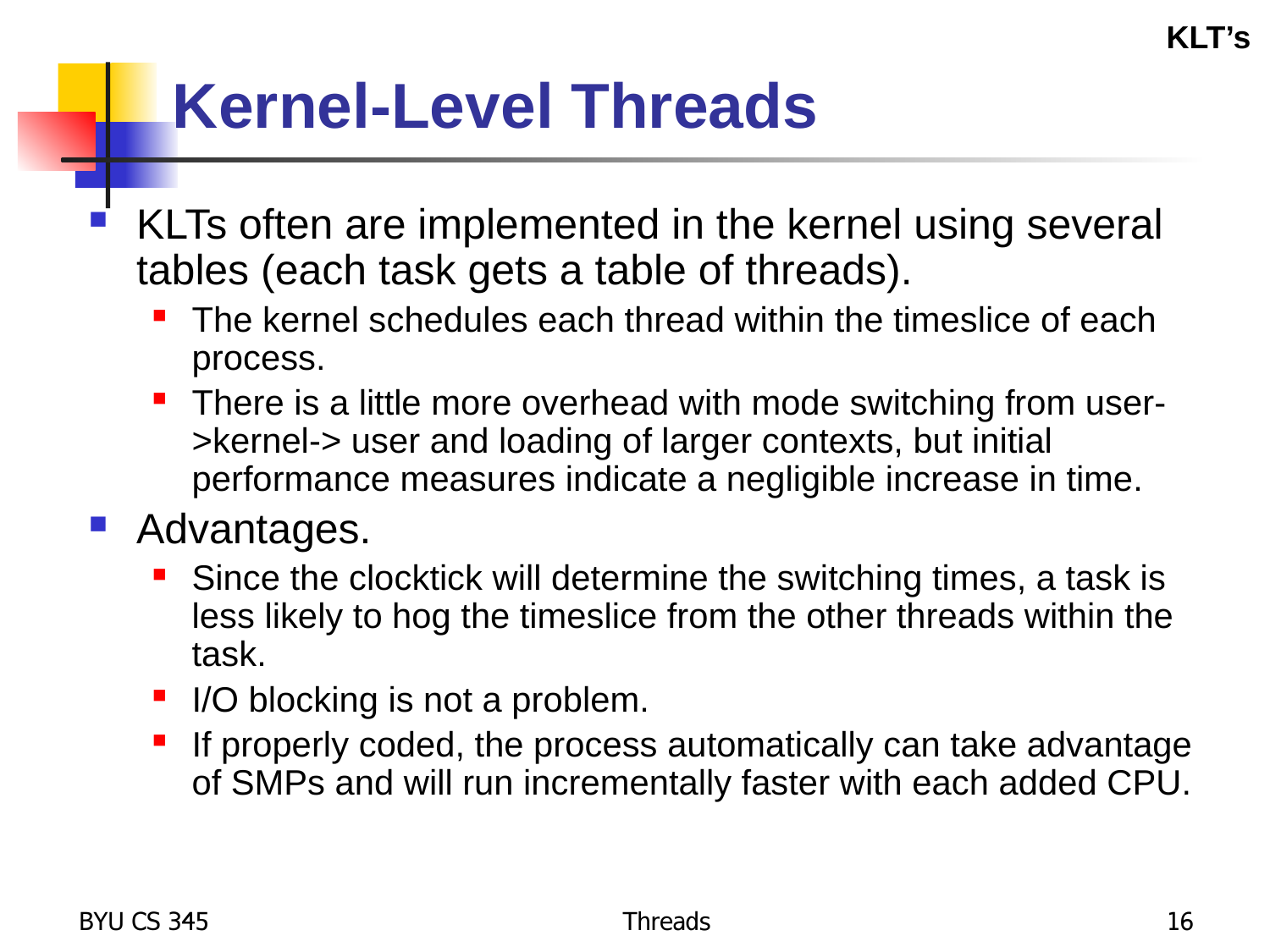

KLT’s
# Kernel-Level Threads
KLTs often are implemented in the kernel using several tables (each task gets a table of threads).
The kernel schedules each thread within the timeslice of each process.
There is a little more overhead with mode switching from user->kernel-> user and loading of larger contexts, but initial performance measures indicate a negligible increase in time.
Advantages.
Since the clocktick will determine the switching times, a task is less likely to hog the timeslice from the other threads within the task.
I/O blocking is not a problem.
If properly coded, the process automatically can take advantage of SMPs and will run incrementally faster with each added CPU.
BYU CS 345
Threads
16